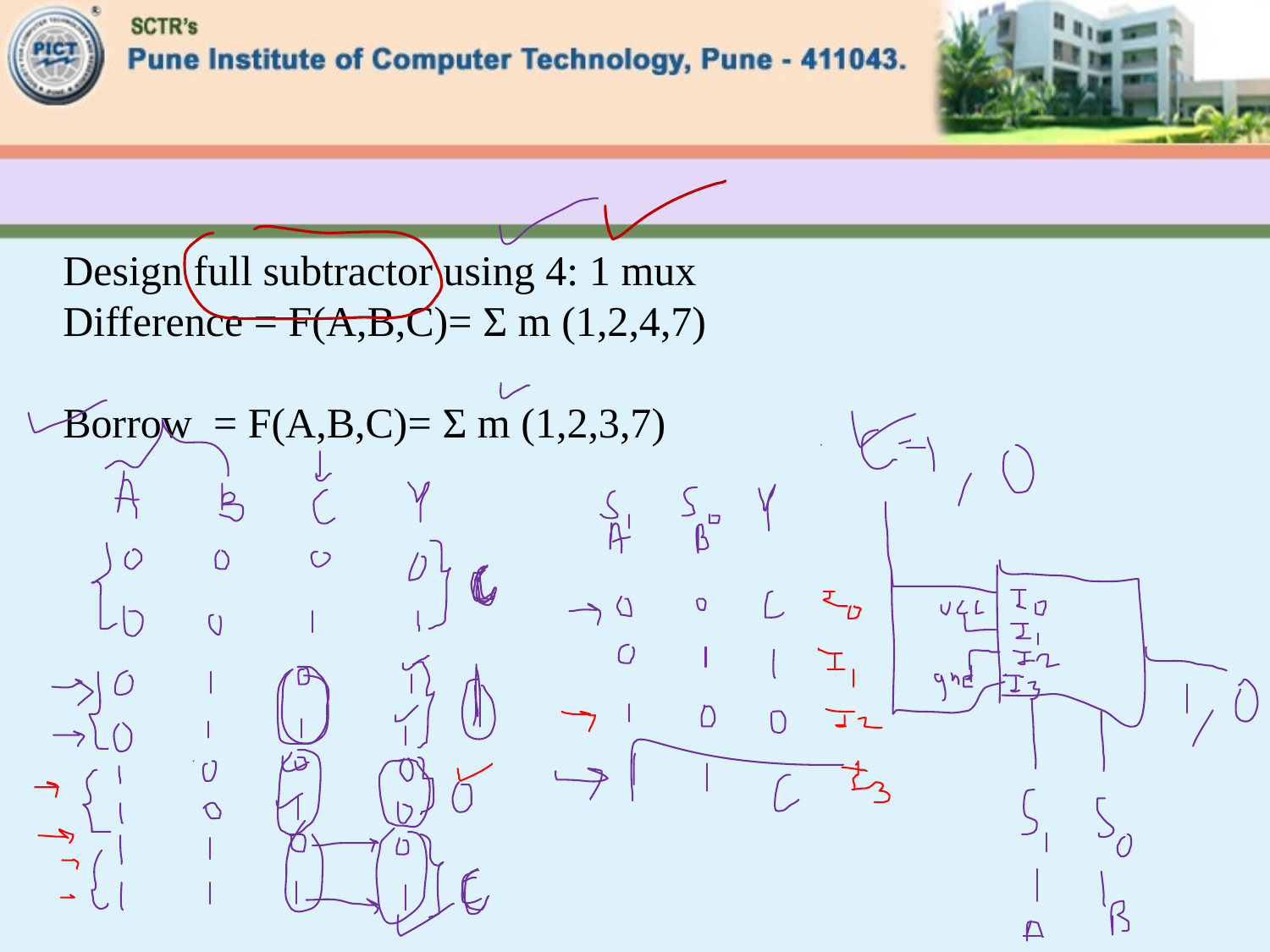

#
Design full subtractor using 4: 1 mux
Difference = F(A,B,C)= Σ m (1,2,4,7)

Borrow  = F(A,B,C)= Σ m (1,2,3,7)